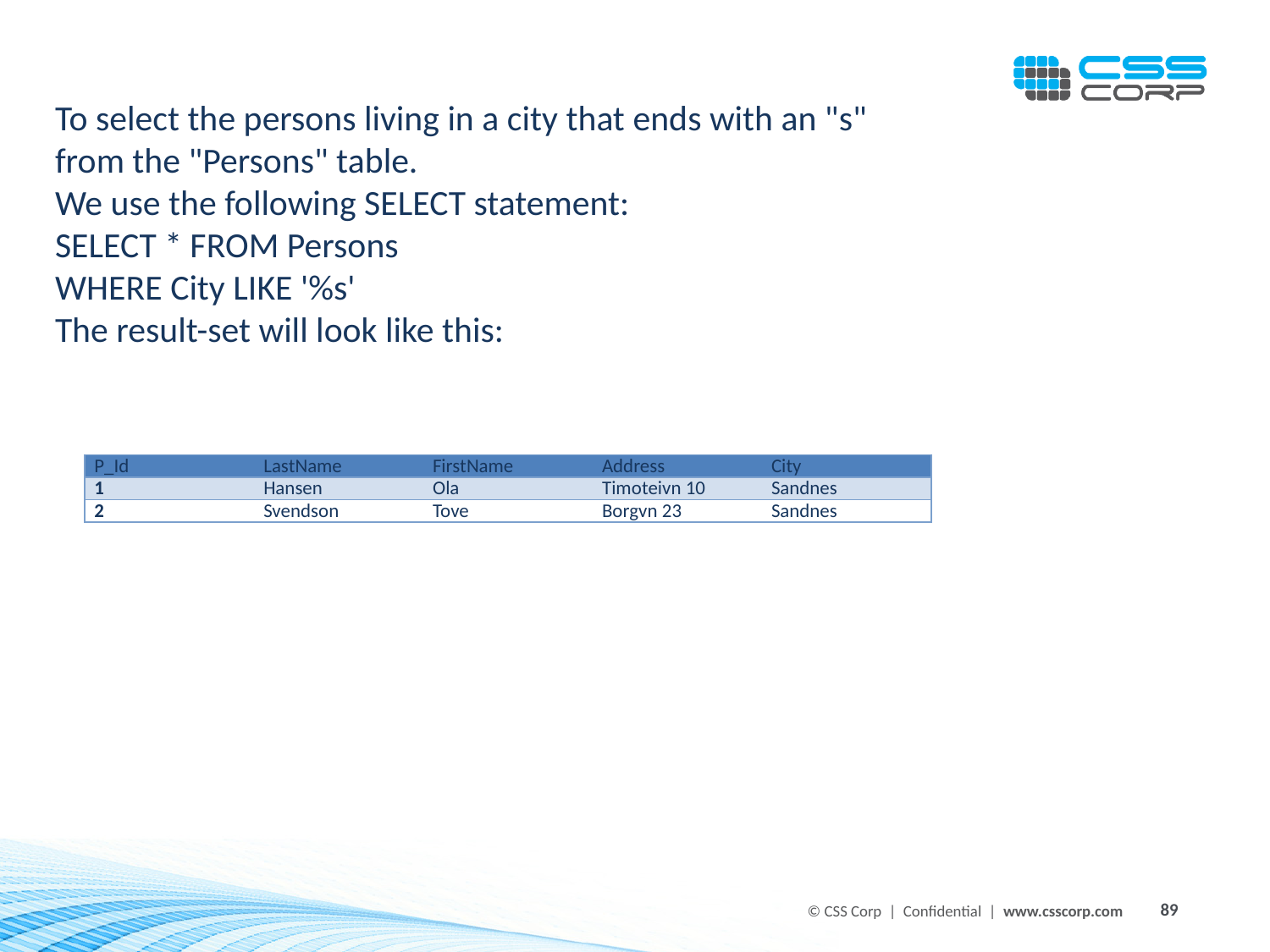

To select the persons living in a city that ends with an "s" from the "Persons" table.
We use the following SELECT statement:
SELECT * FROM Persons
WHERE City LIKE '%s'
The result-set will look like this:
| P\_Id | LastName | FirstName | Address | City |
| --- | --- | --- | --- | --- |
| 1 | Hansen | Ola | Timoteivn 10 | Sandnes |
| 2 | Svendson | Tove | Borgvn 23 | Sandnes |